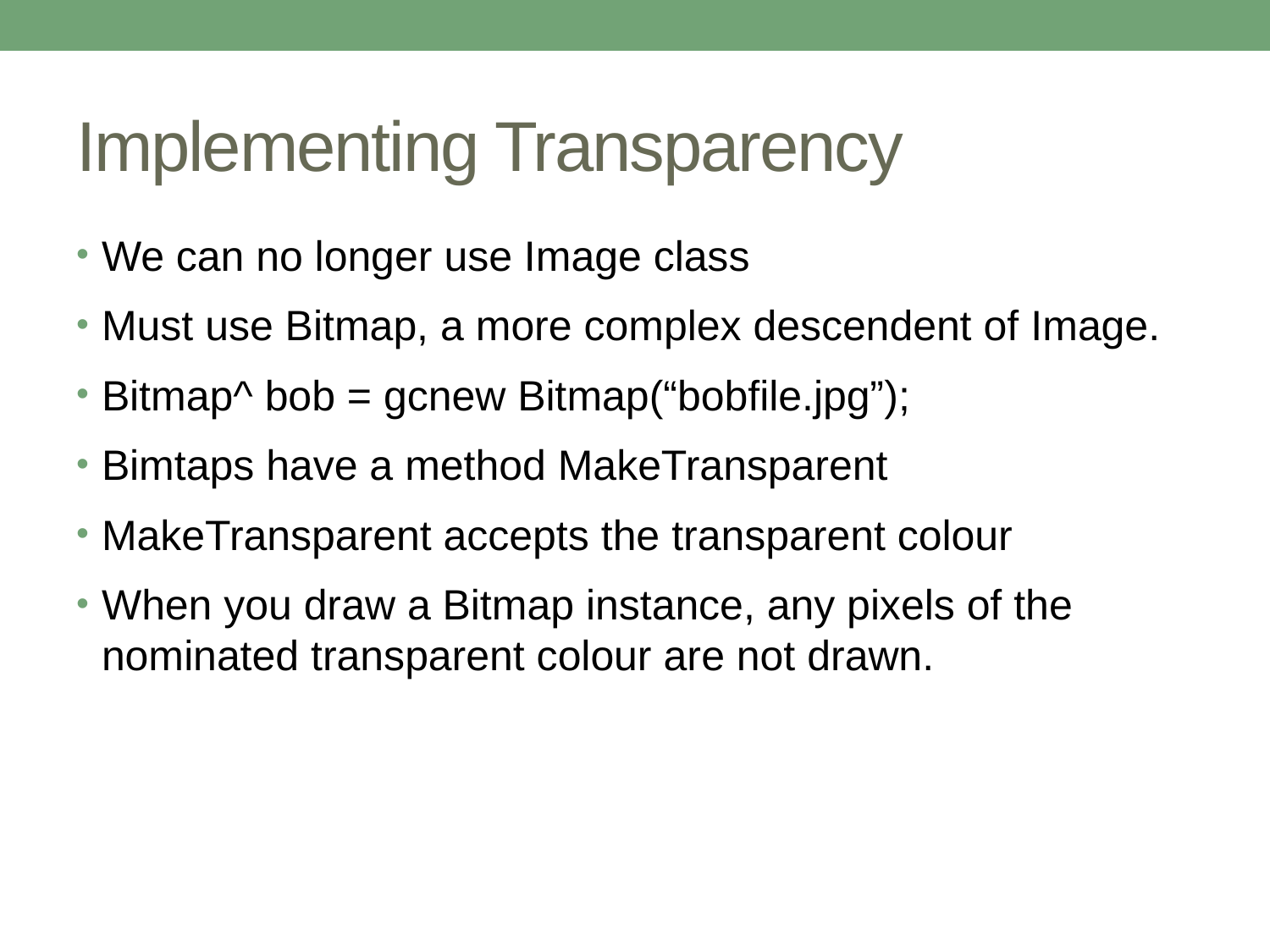

# Implementing Transparency
We can no longer use Image class
Must use Bitmap, a more complex descendent of Image.
Bitmap^ bob = gcnew Bitmap(“bobfile.jpg”);
Bimtaps have a method MakeTransparent
MakeTransparent accepts the transparent colour
When you draw a Bitmap instance, any pixels of the nominated transparent colour are not drawn.